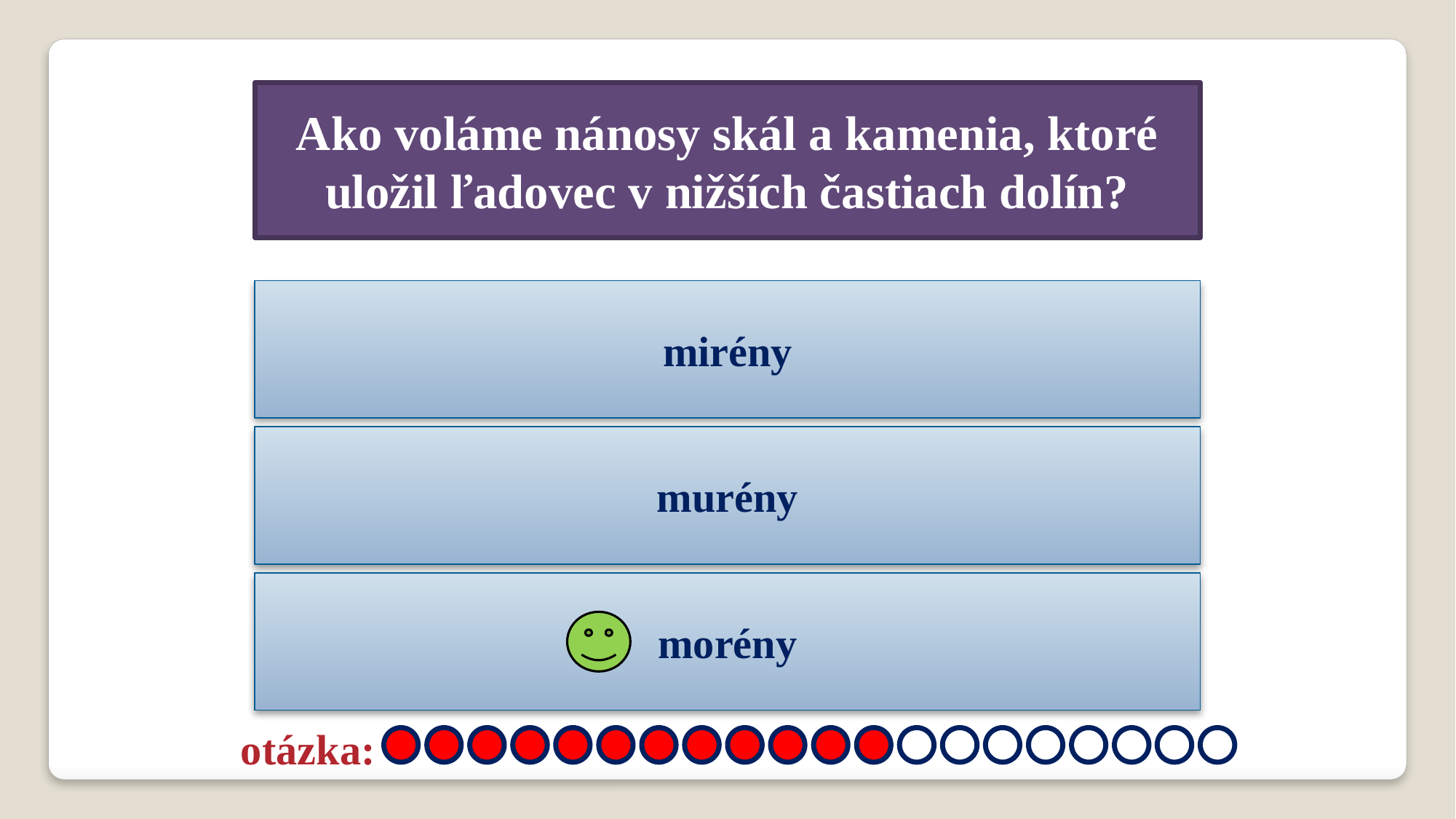

Ako voláme nánosy skál a kamenia, ktoré uložil ľadovec v nižších častiach dolín?
mirény
murény
morény

otázka: